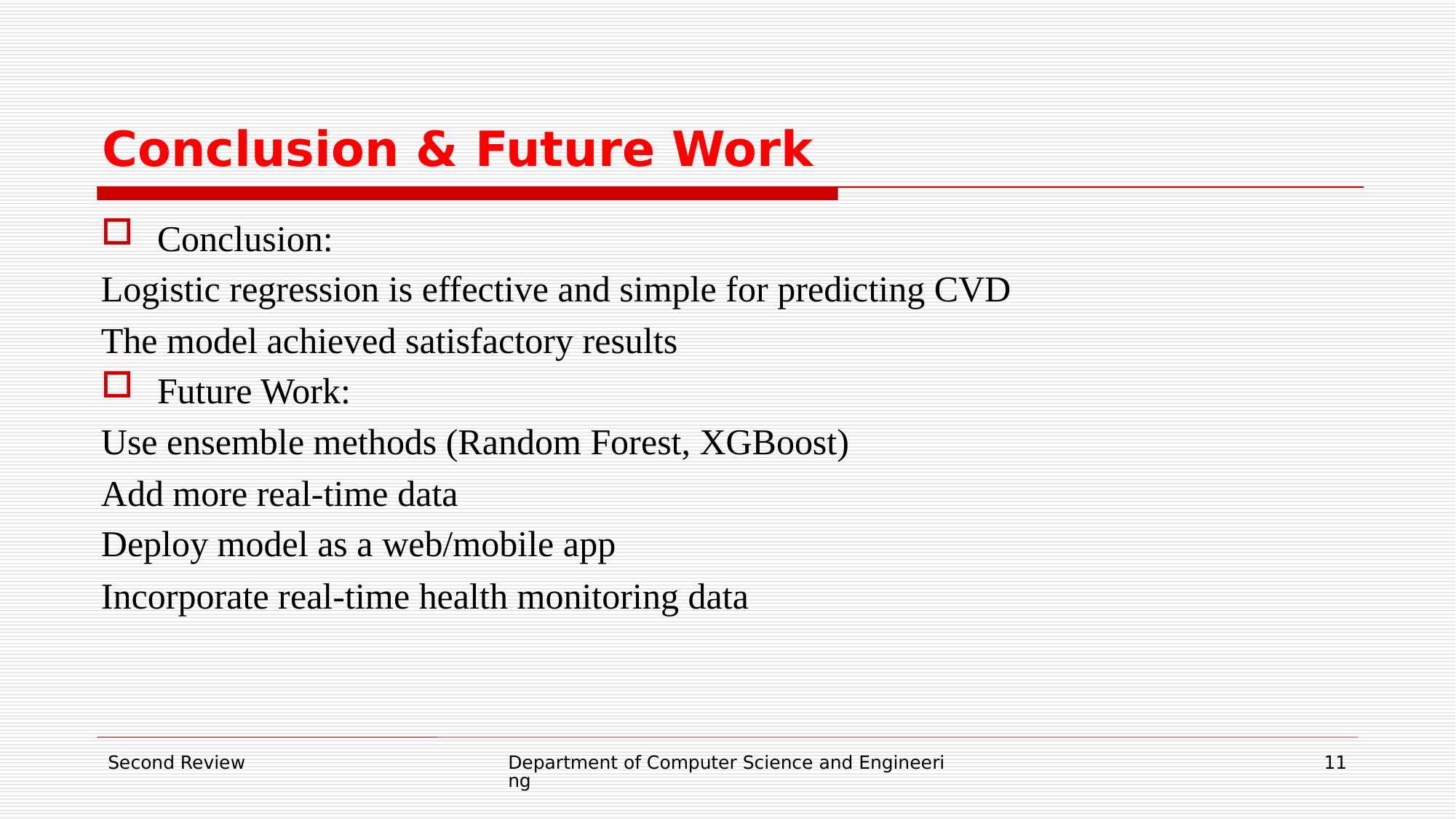

# Conclusion & Future Work
Conclusion:
Logistic regression is effective and simple for predicting CVD
The model achieved satisfactory results
Future Work:
Use ensemble methods (Random Forest, XGBoost)
Add more real-time data
Deploy model as a web/mobile app
Incorporate real-time health monitoring data

Second Review
Department of Computer Science and Engineering
11